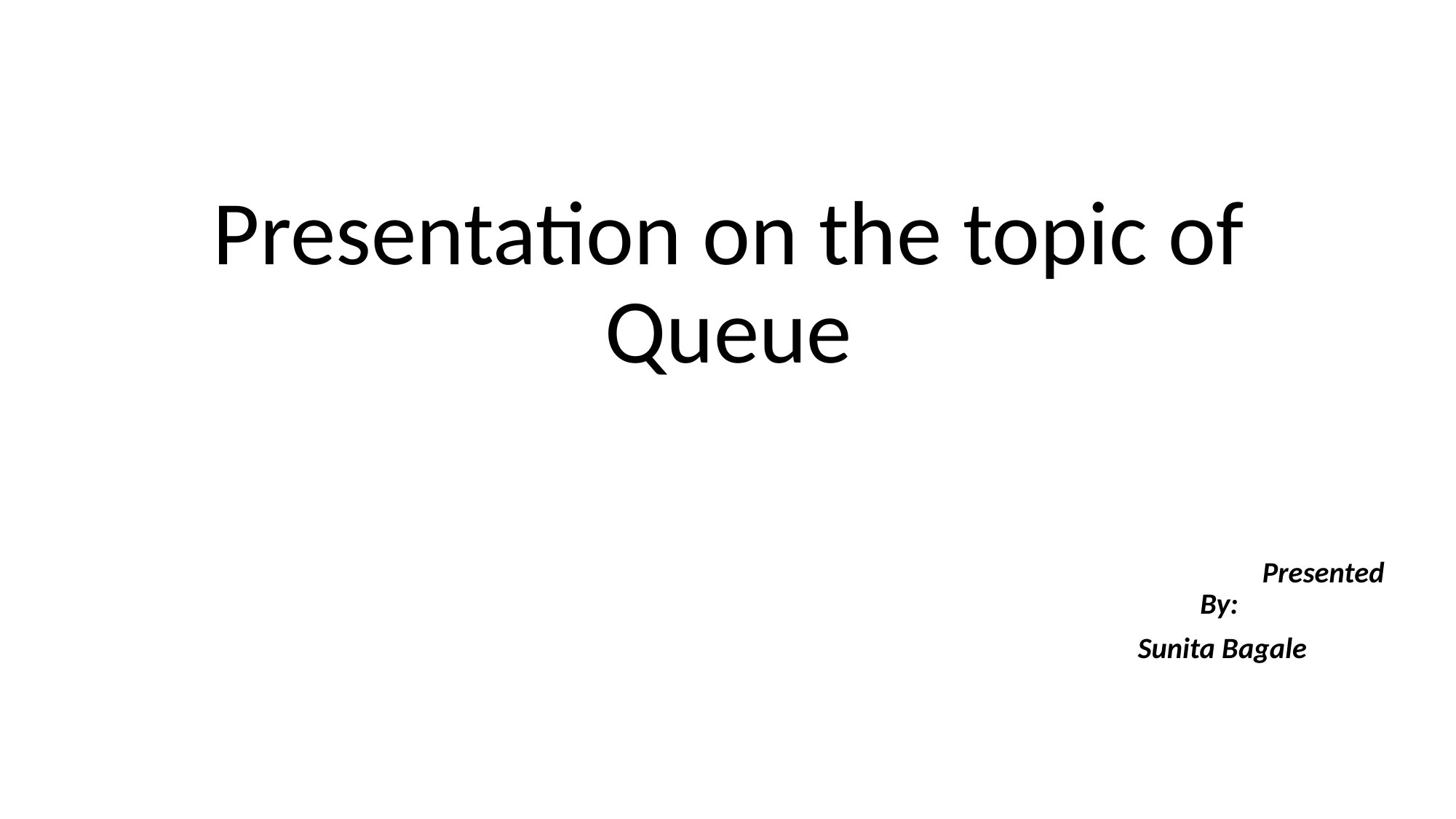

# Presentation on the topic of Queue
                              Presented By:
Sunita Bagale